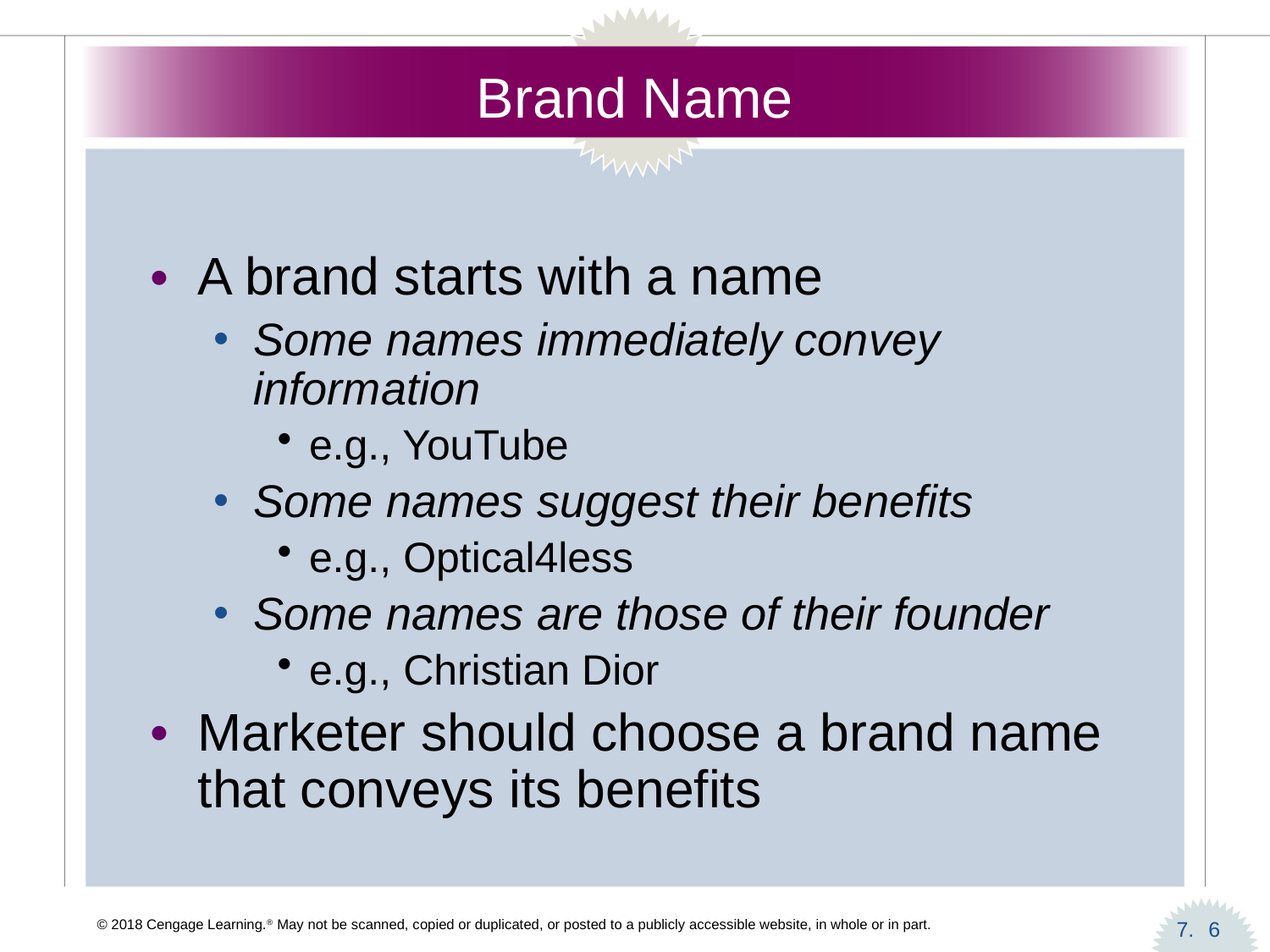

# Brand Name
A brand starts with a name
Some names immediately convey information
e.g., YouTube
Some names suggest their benefits
e.g., Optical4less
Some names are those of their founder
e.g., Christian Dior
Marketer should choose a brand name that conveys its benefits
6